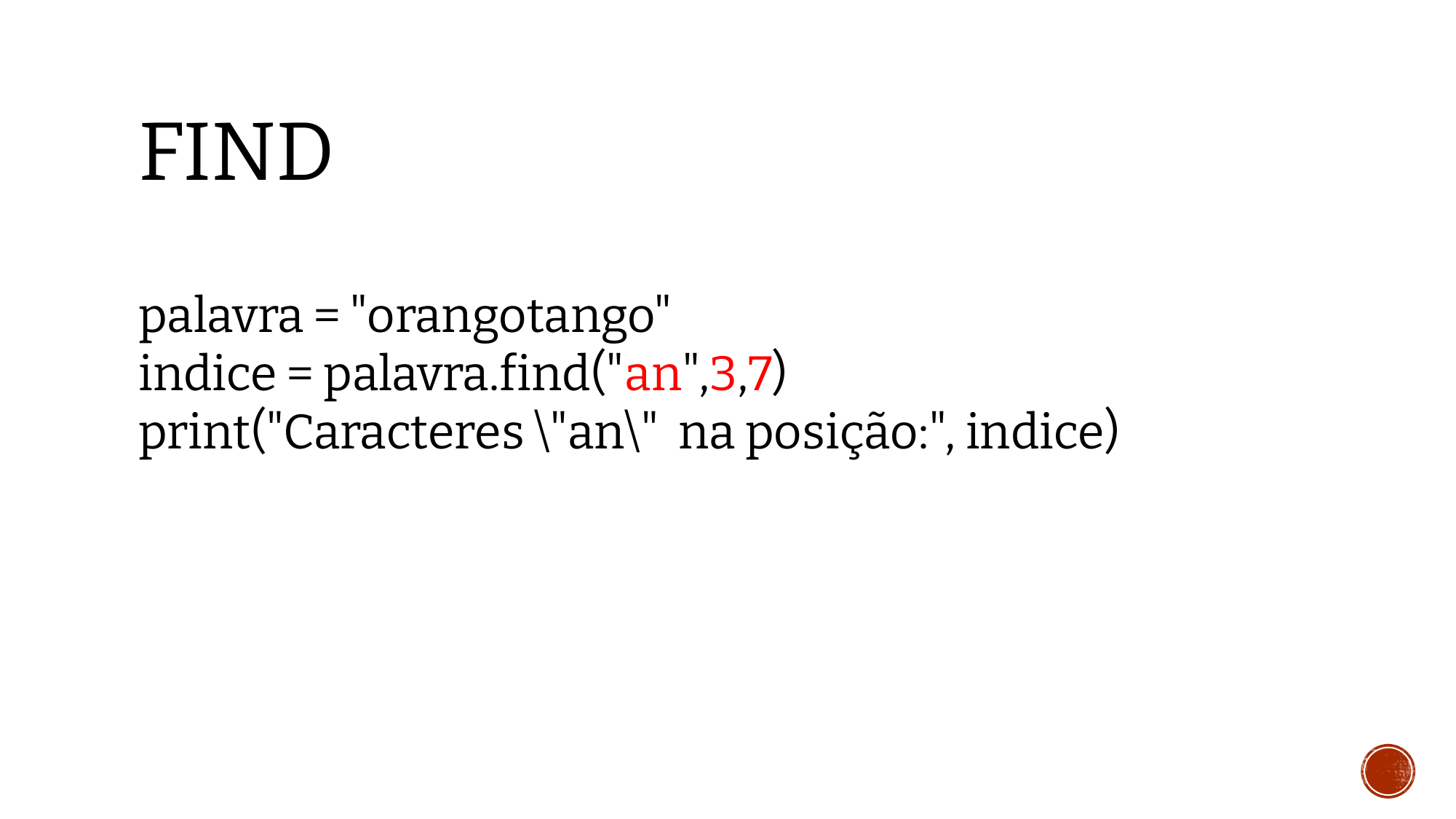

# Find
palavra = "orangotango"
indice = palavra.find("an",3,7)
print("Caracteres \"an\"  na posição:", indice)